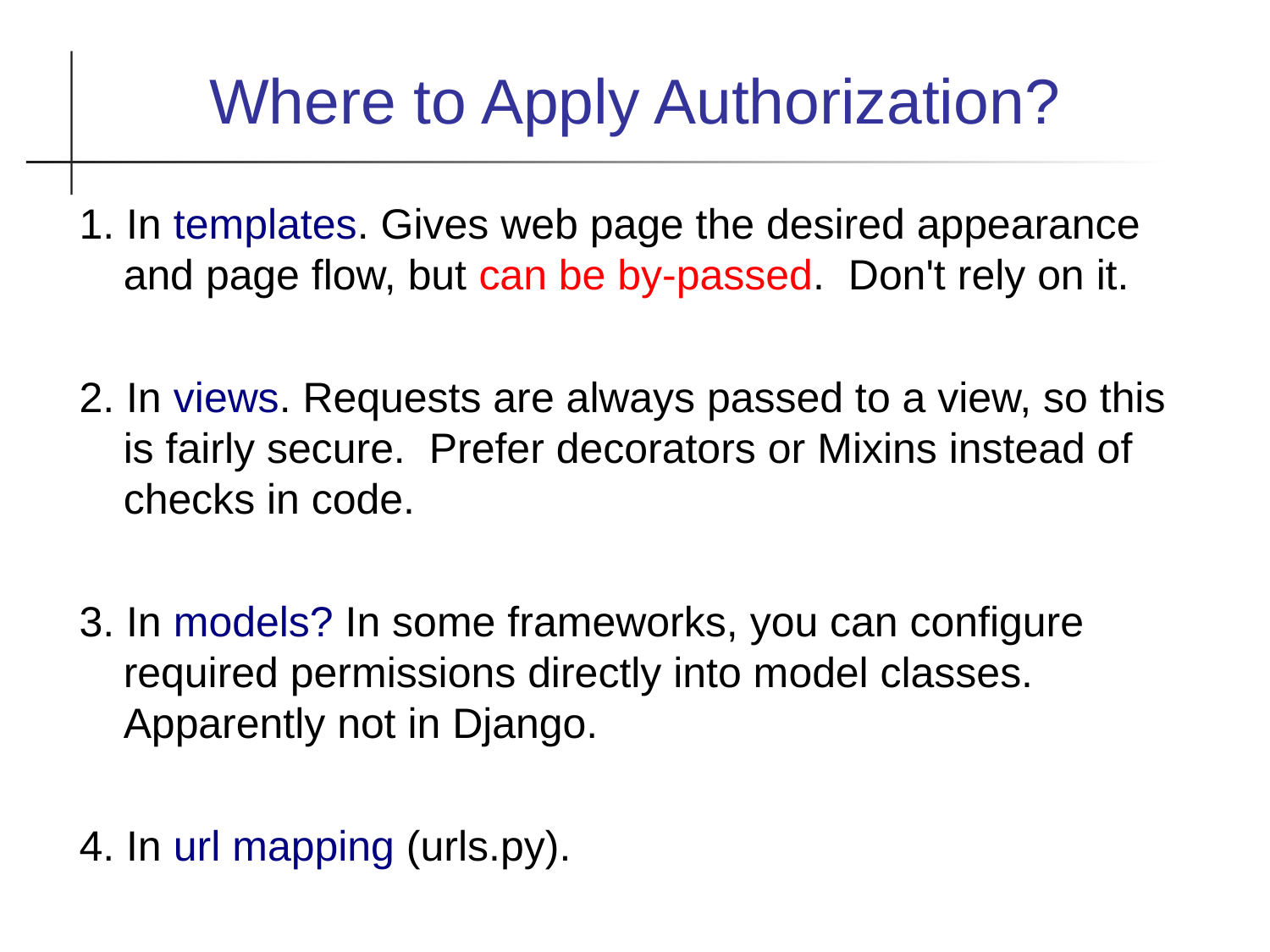

Where to Apply Authorization?
1. In templates. Gives web page the desired appearance and page flow, but can be by-passed.  Don't rely on it.

2. In views. Requests are always passed to a view, so this is fairly secure.  Prefer decorators or Mixins instead of checks in code.

3. In models? In some frameworks, you can configure required permissions directly into model classes.  Apparently not in Django.

4. In url mapping (urls.py).